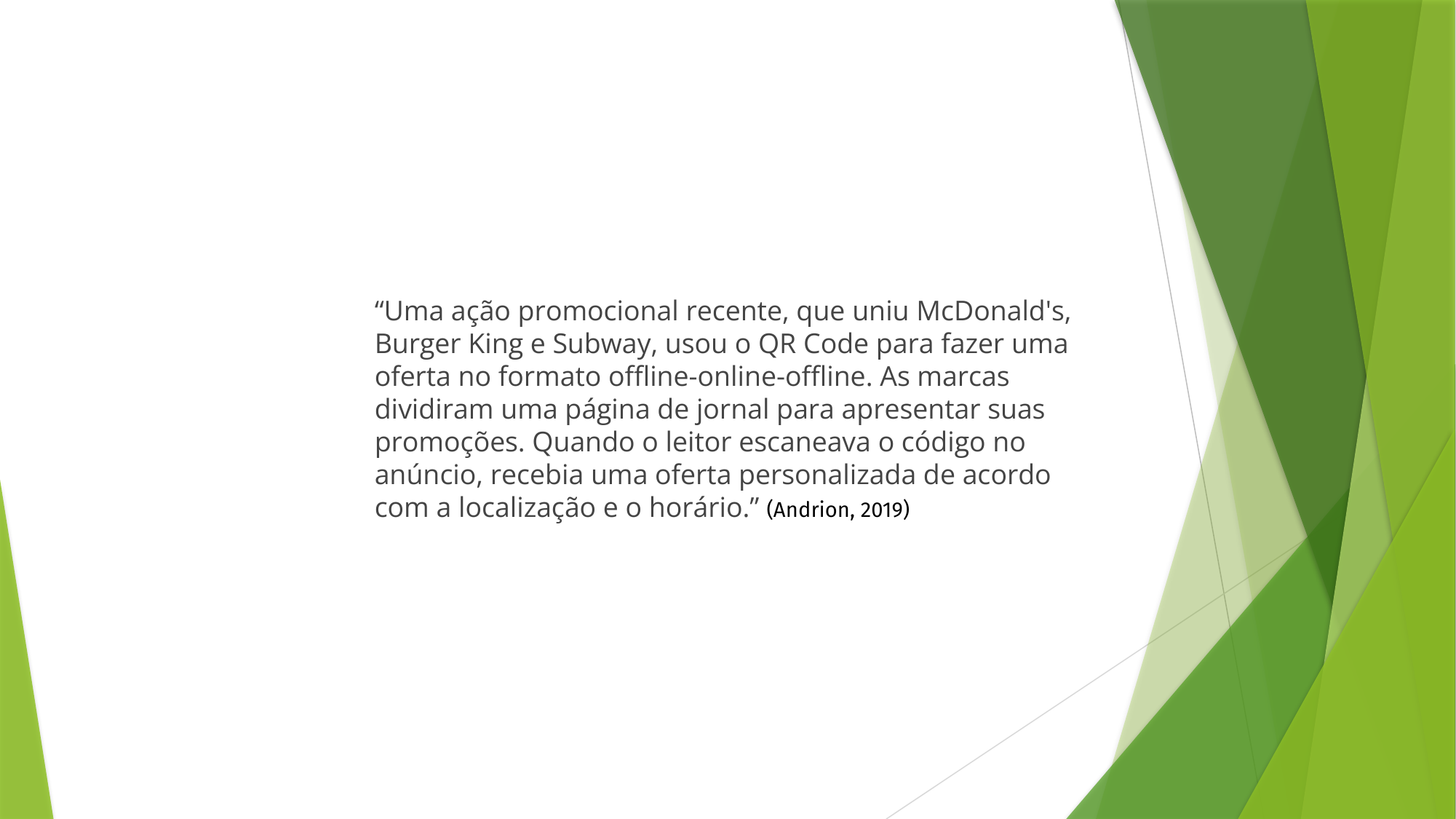

“Uma ação promocional recente, que uniu McDonald's, Burger King e Subway, usou o QR Code para fazer uma oferta no formato offline-online-offline. As marcas dividiram uma página de jornal para apresentar suas promoções. Quando o leitor escaneava o código no anúncio, recebia uma oferta personalizada de acordo com a localização e o horário.” (Andrion, 2019)